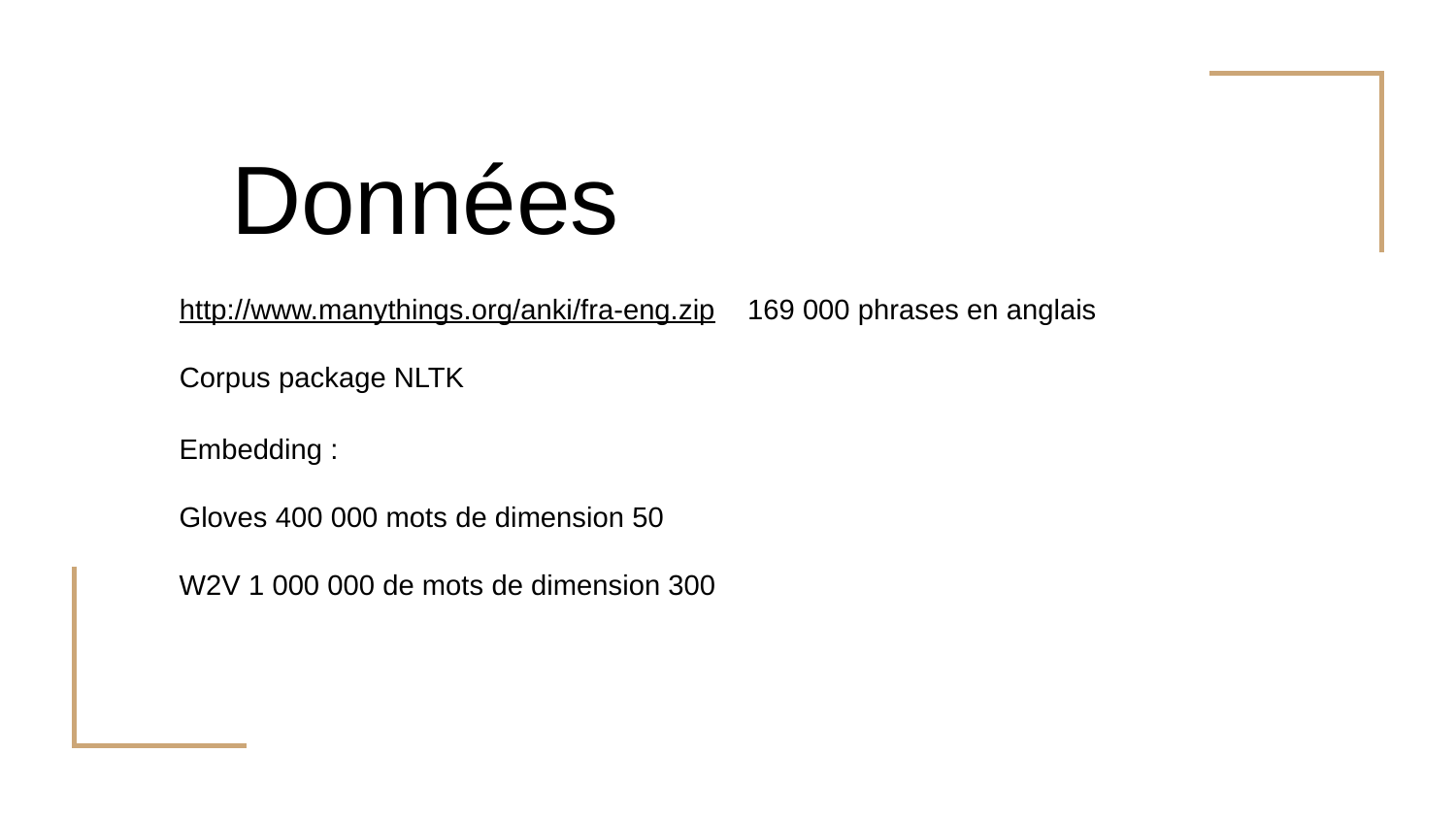

Données
http://www.manythings.org/anki/fra-eng.zip    169 000 phrases en anglais

Corpus package NLTK
Embedding :

Gloves 400 000 mots de dimension 50

W2V 1 000 000 de mots de dimension 300